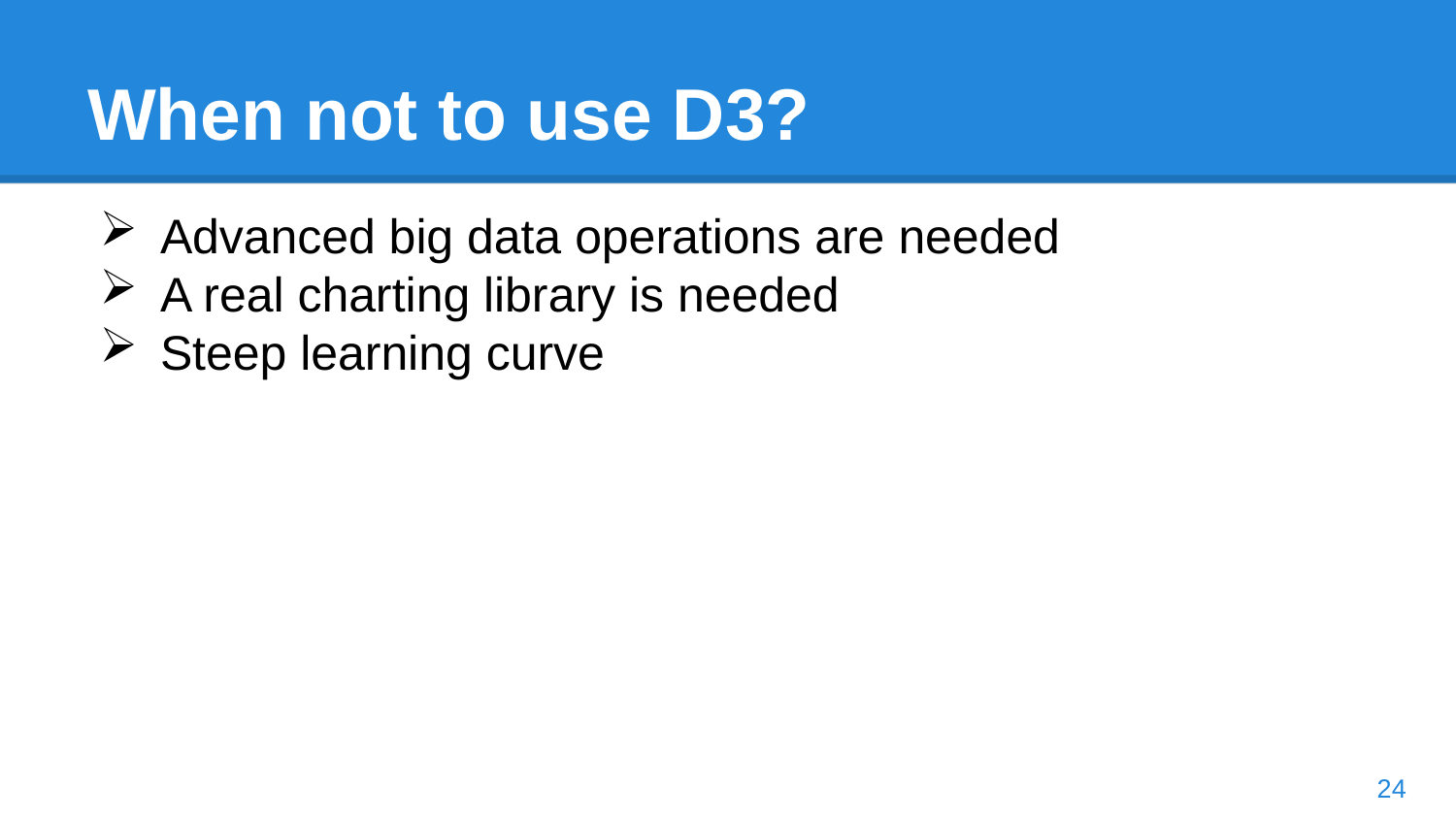

# When not to use D3?
Advanced big data operations are needed
A real charting library is needed
Steep learning curve
24